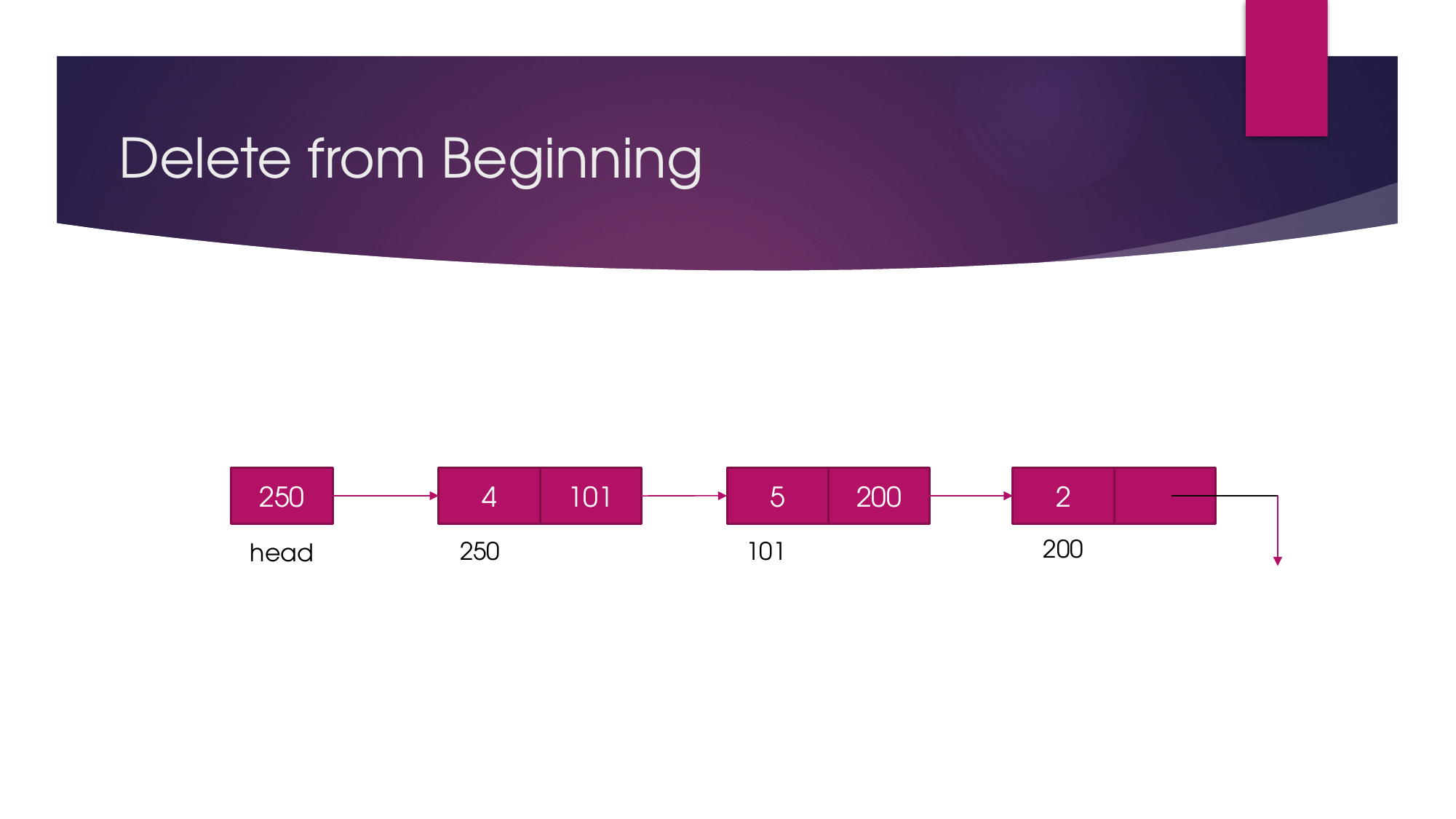

# Delete from Beginning
250
4
101
5
200
2

200
250
101
head